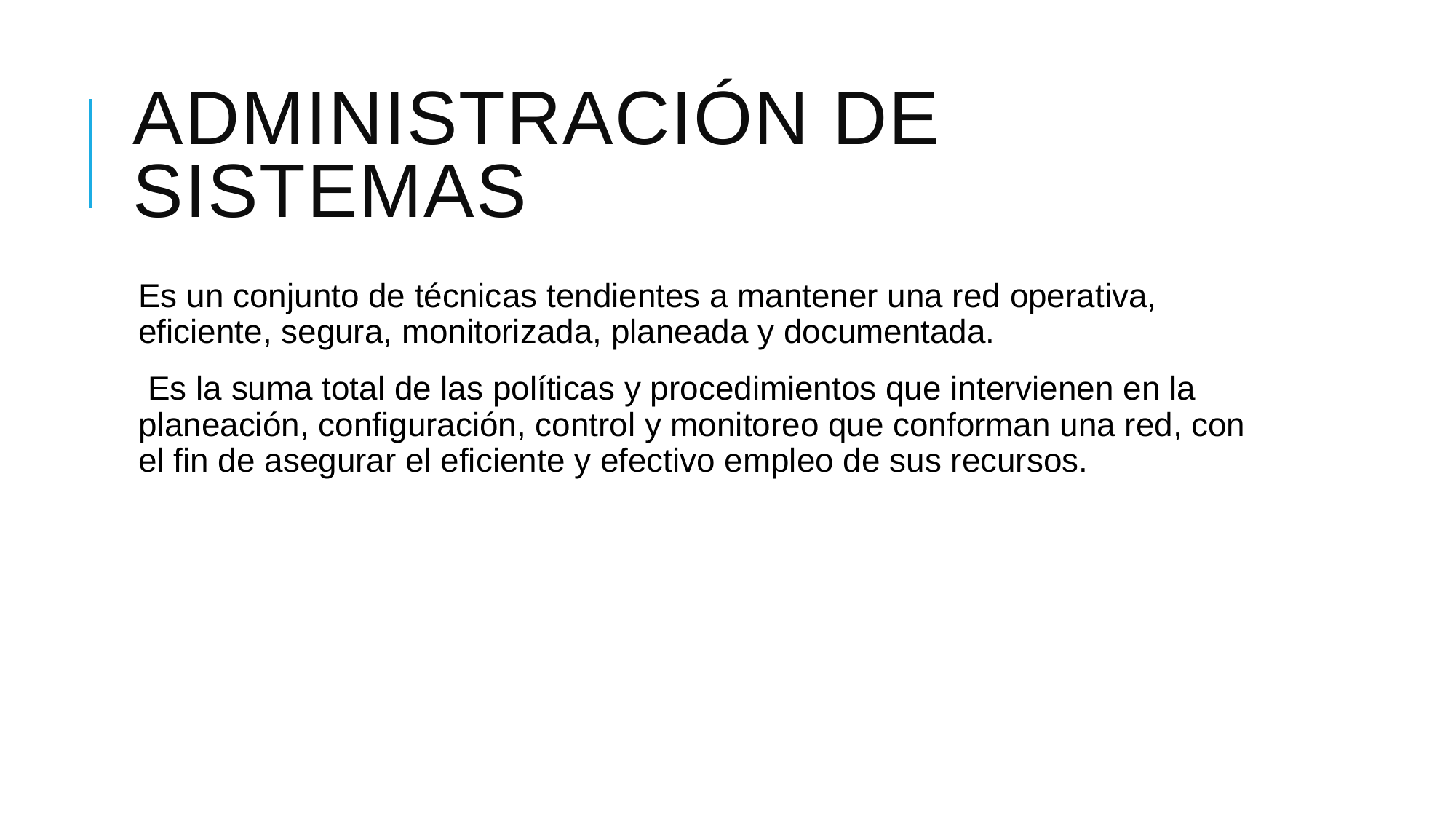

# Administración de sistemas
Es un conjunto de técnicas tendientes a mantener una red operativa, eficiente, segura, monitorizada, planeada y documentada.
 Es la suma total de las políticas y procedimientos que intervienen en la planeación, configuración, control y monitoreo que conforman una red, con el fin de asegurar el eficiente y efectivo empleo de sus recursos.